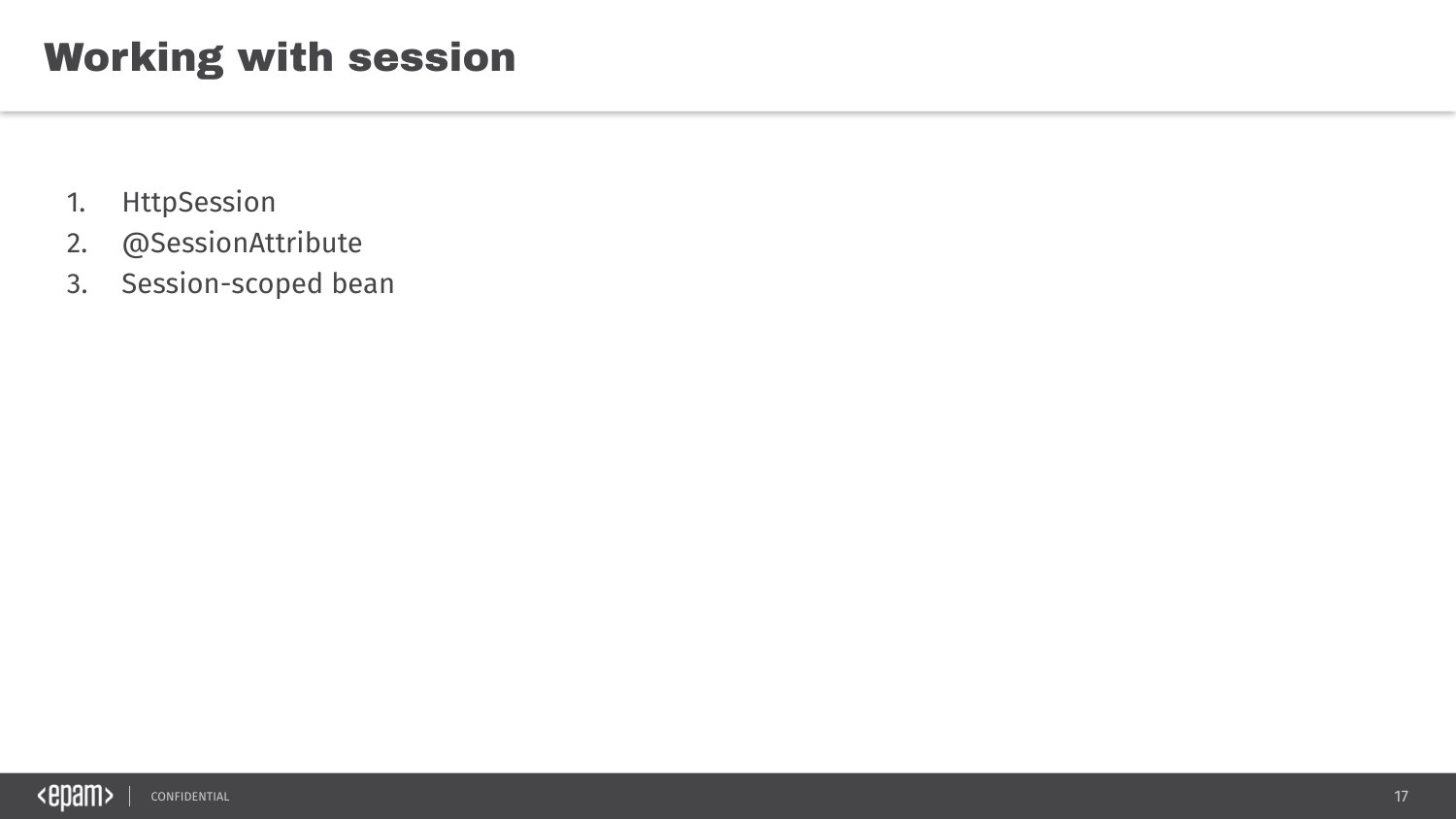

Working with session
HttpSession
@SessionAttribute
Session-scoped bean